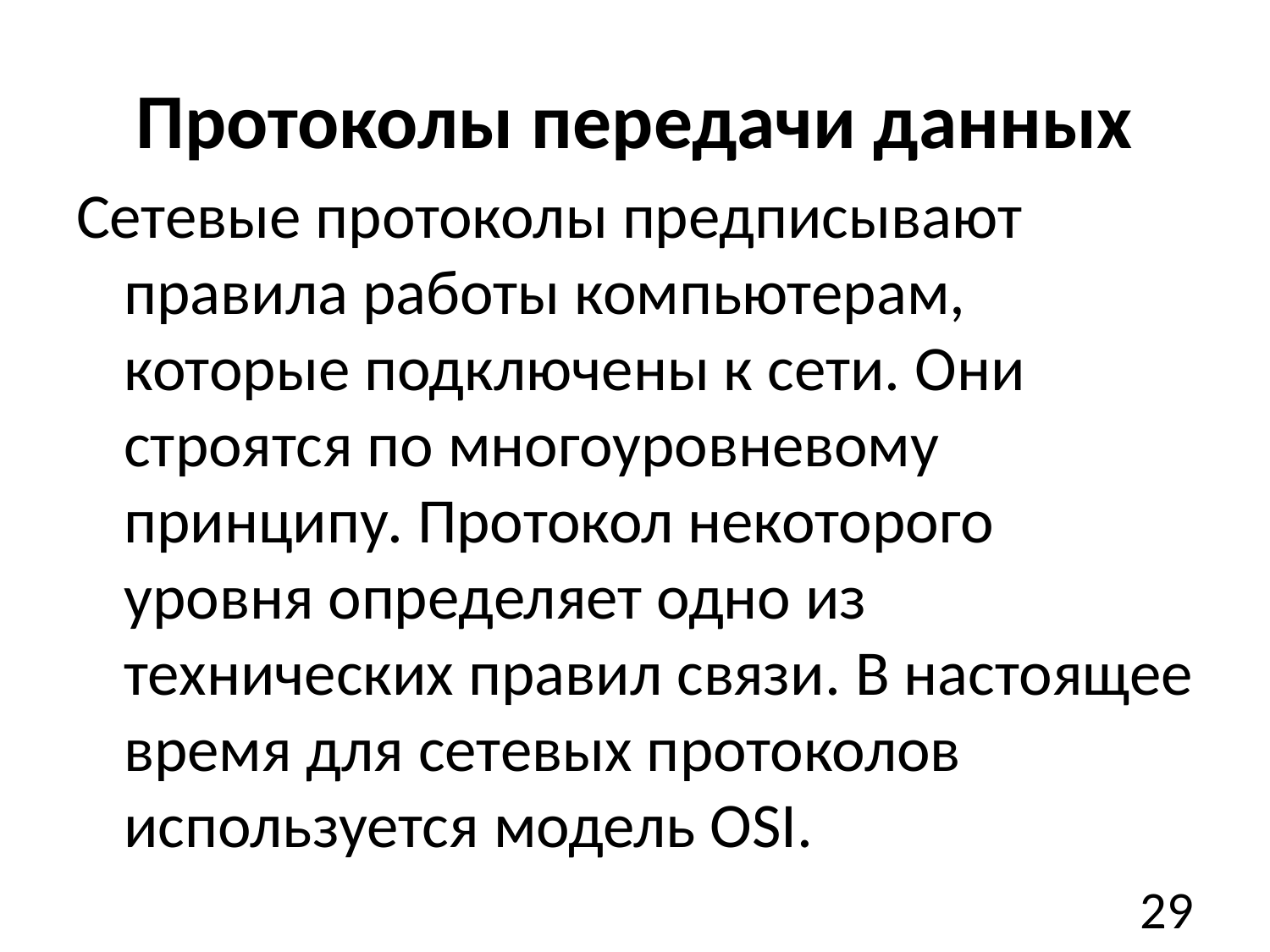

# Протоколы передачи данных
Сетевые протоколы предписывают правила работы компьютерам, которые подключены к сети. Они строятся по многоуровневому принципу. Протокол некоторого уровня определяет одно из технических правил связи. В настоящее время для сетевых протоколов используется модель OSI.
29